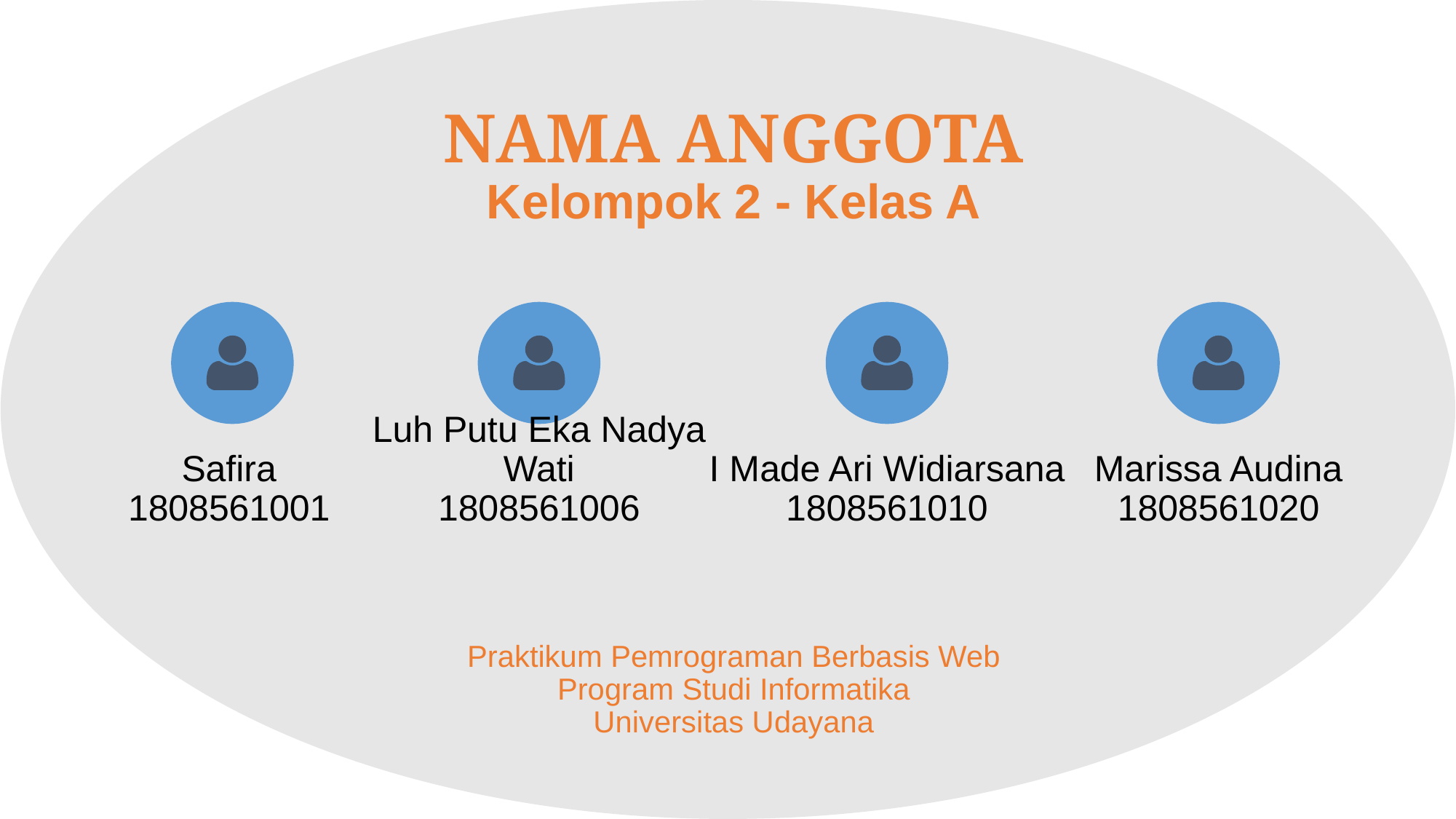

NAMA ANGGOTA
Kelompok 2 - Kelas A

Safira
1808561001
# Luh Putu Eka Nadya Wati 1808561006
I Made Ari Widiarsana
1808561010
Marissa Audina
1808561020
Praktikum Pemrograman Berbasis Web
Program Studi Informatika
Universitas Udayana